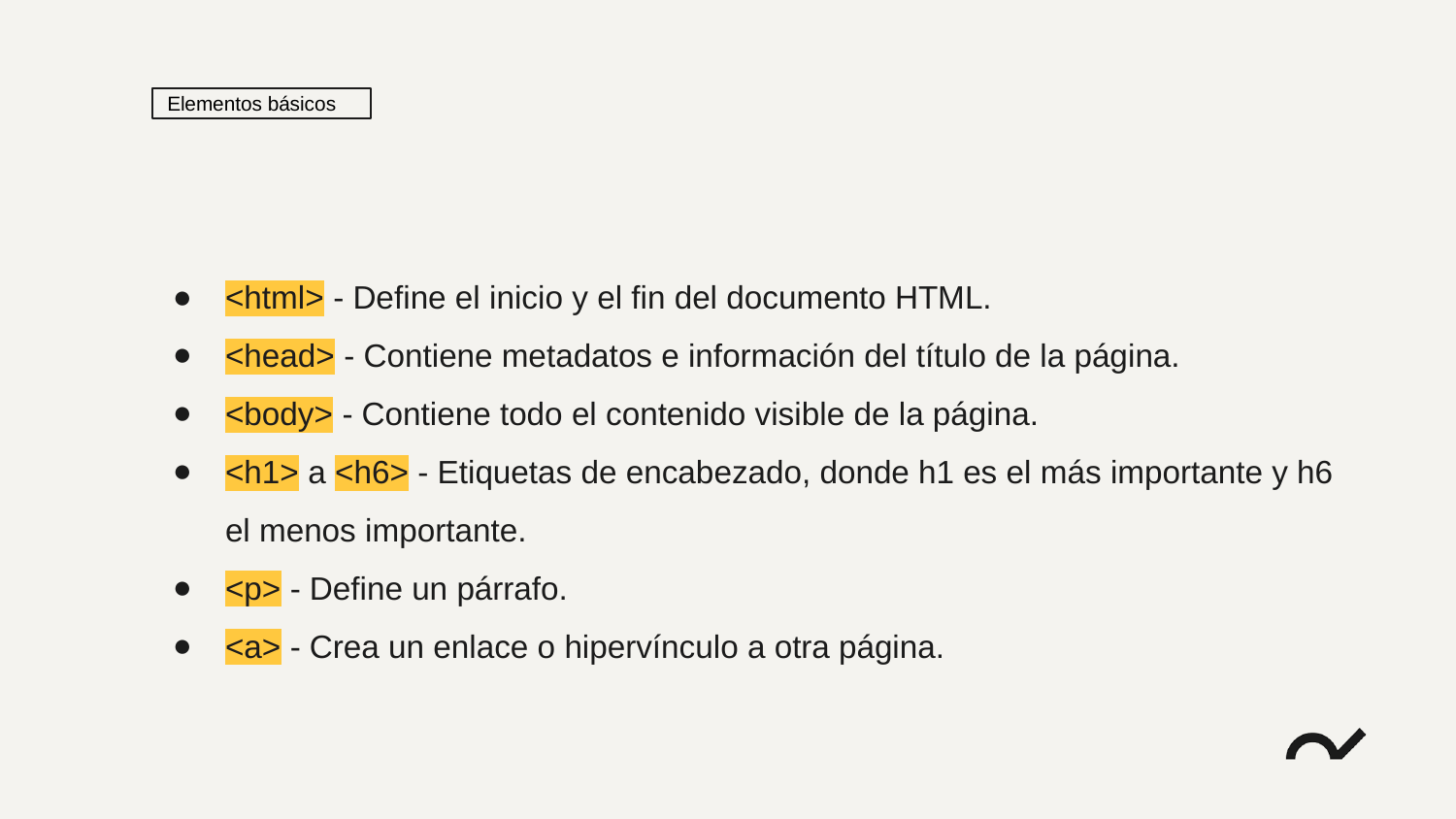

Elementos básicos
<html> - Define el inicio y el fin del documento HTML.
<head> - Contiene metadatos e información del título de la página.
<body> - Contiene todo el contenido visible de la página.
<h1> a <h6> - Etiquetas de encabezado, donde h1 es el más importante y h6 el menos importante.
<p> - Define un párrafo.
<a> - Crea un enlace o hipervínculo a otra página.